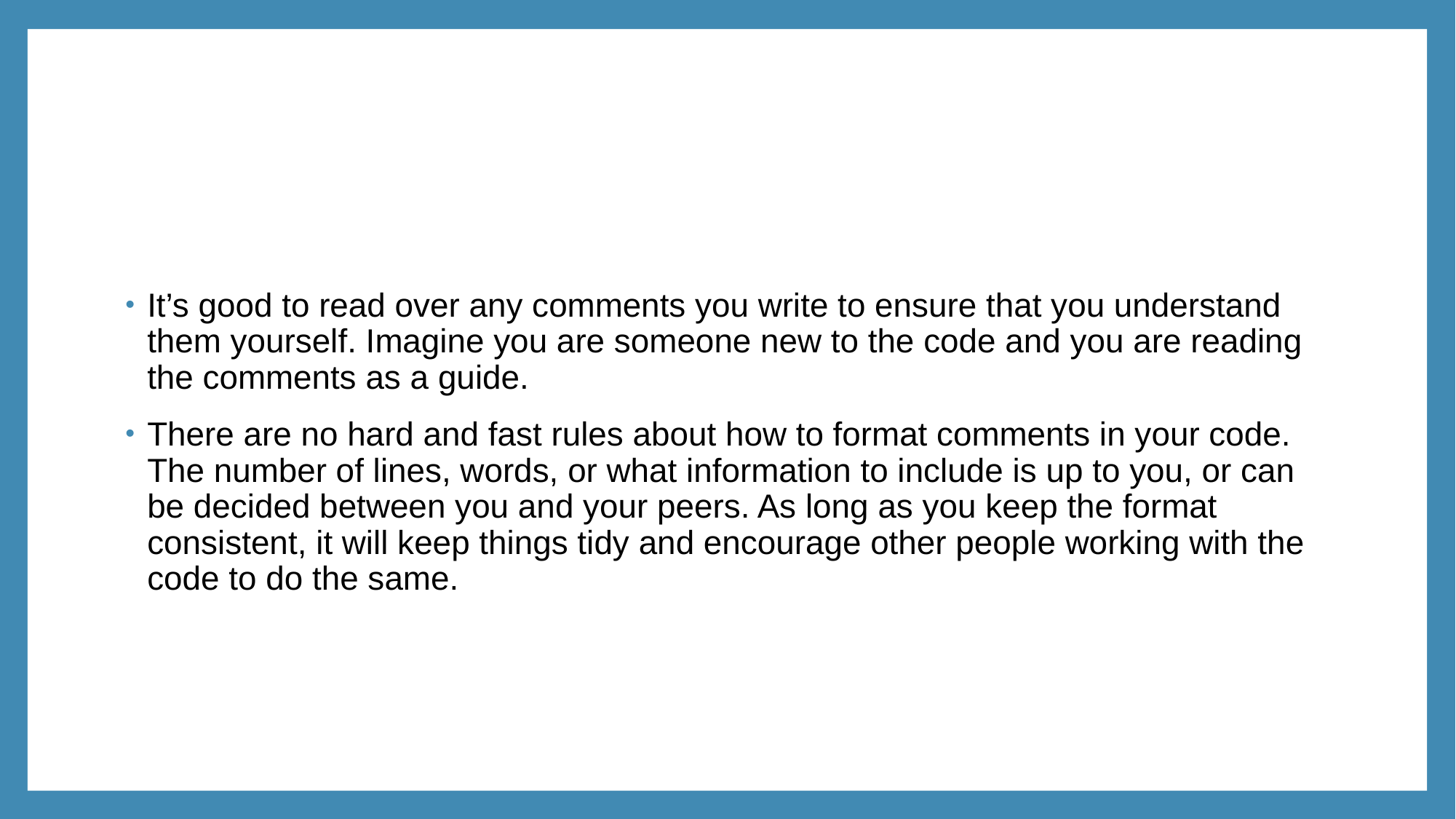

#
It’s good to read over any comments you write to ensure that you understand them yourself. Imagine you are someone new to the code and you are reading the comments as a guide.
There are no hard and fast rules about how to format comments in your code. The number of lines, words, or what information to include is up to you, or can be decided between you and your peers. As long as you keep the format consistent, it will keep things tidy and encourage other people working with the code to do the same.